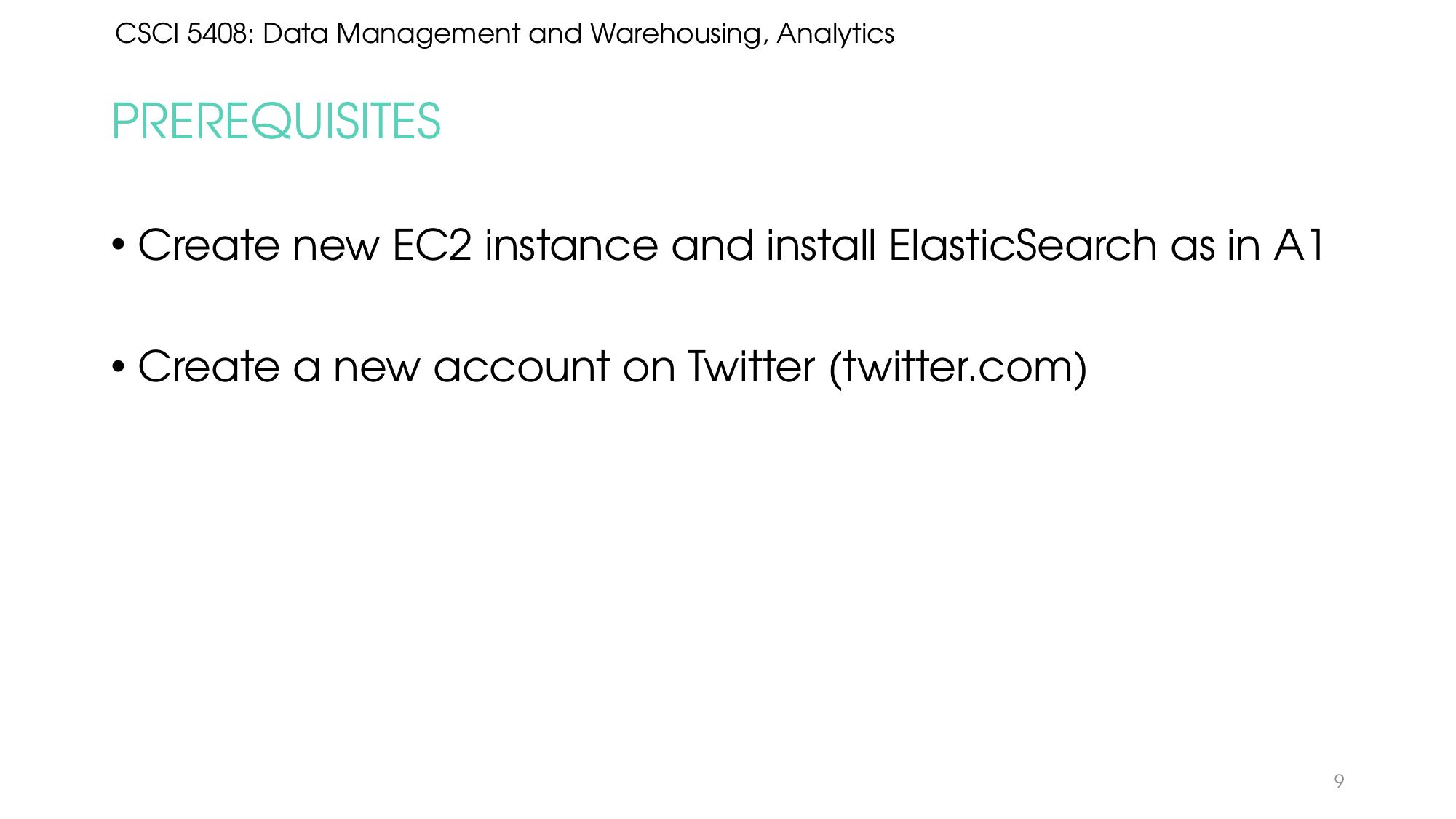

# Prerequisites
Create new EC2 instance and install ElasticSearch as in A1

Create a new account on Twitter (twitter.com)
9